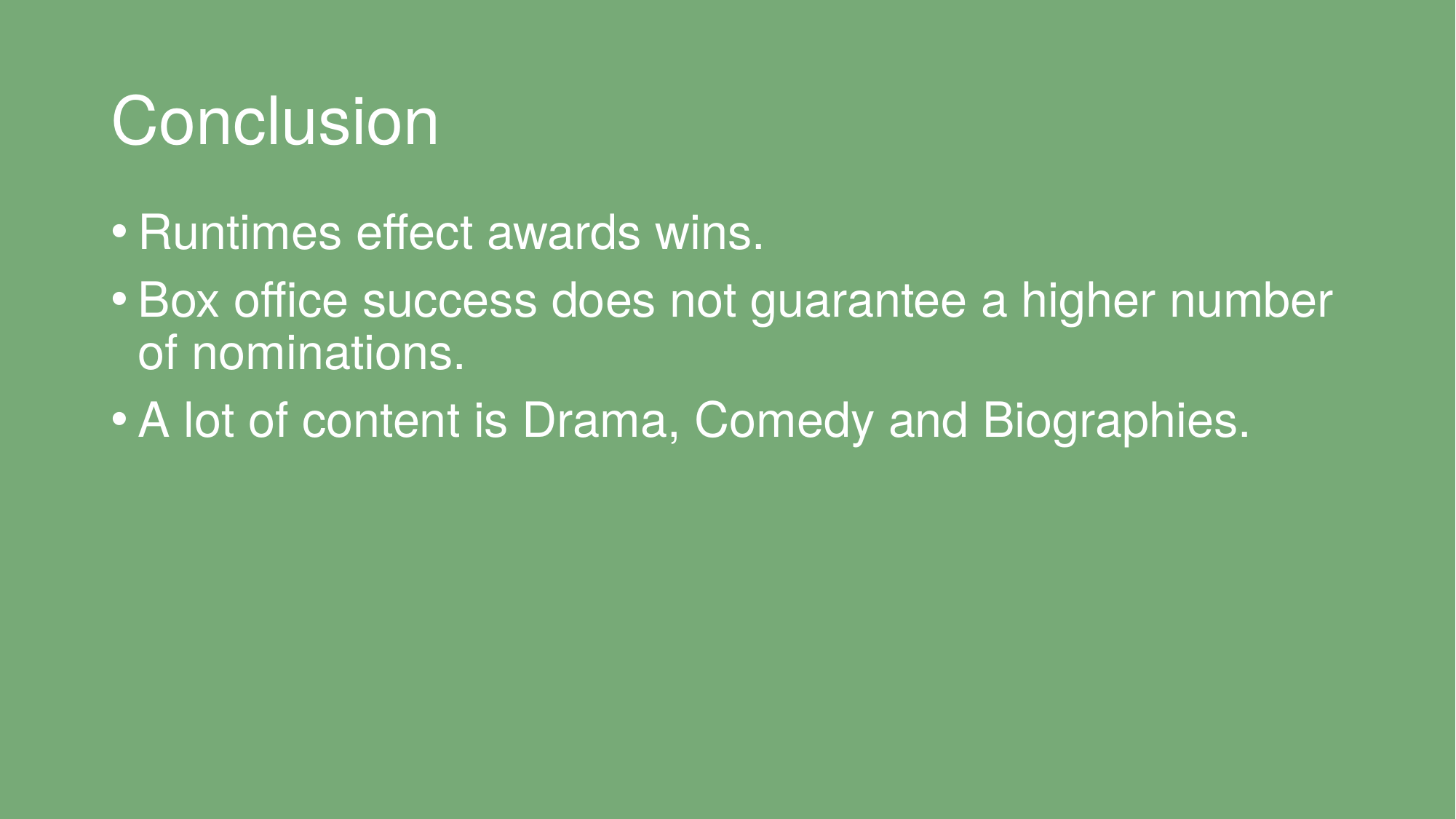

# Conclusion
Runtimes effect awards wins.
Box office success does not guarantee a higher number of nominations.
A lot of content is Drama, Comedy and Biographies.